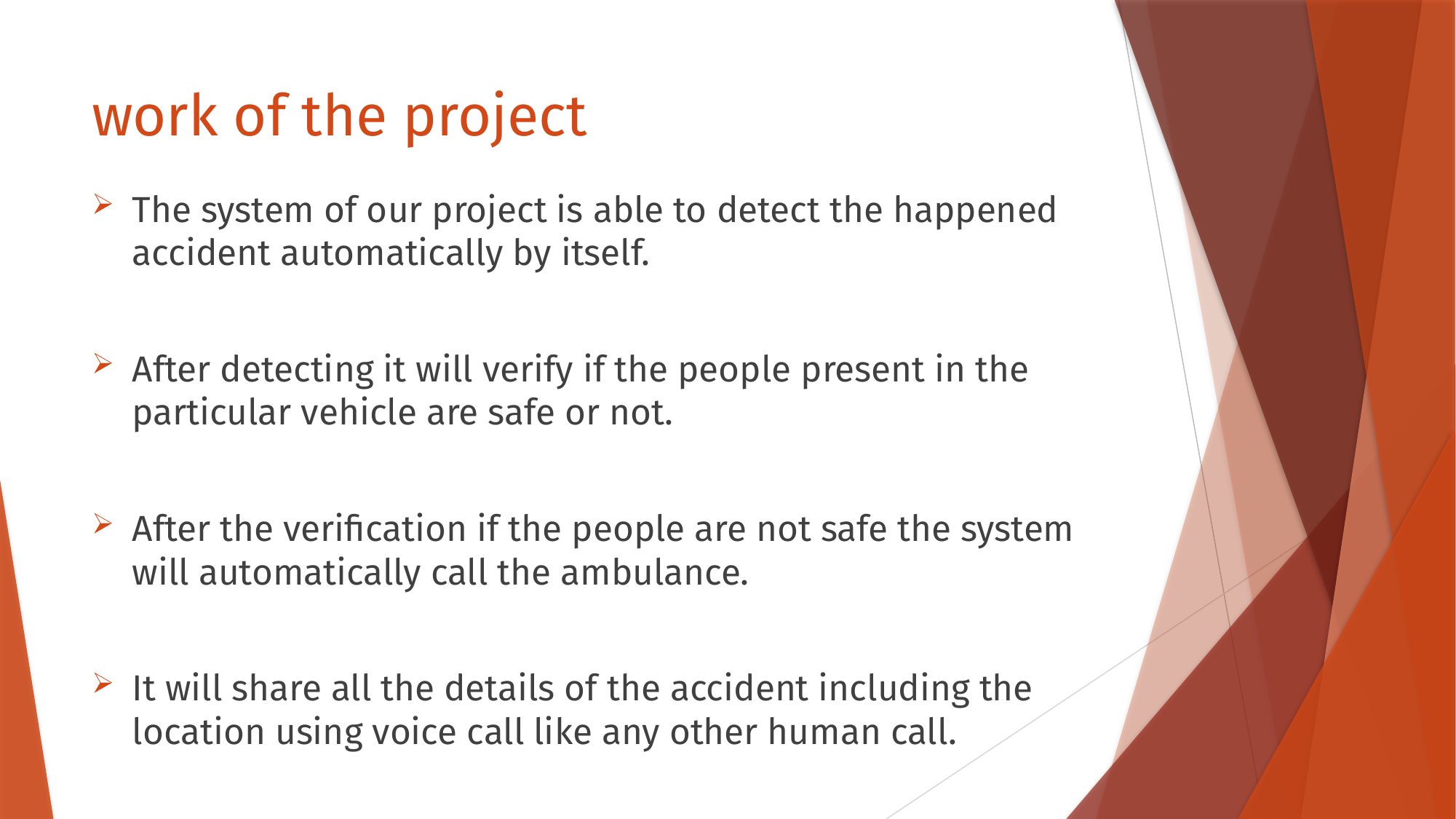

# work of the project

The system of our project is able to detect the happened accident automatically by itself.

After detecting it will verify if the people present in the particular vehicle are safe or not.

After the verification if the people are not safe the system will automatically call the ambulance.

It will share all the details of the accident including the location using voice call like any other human call.